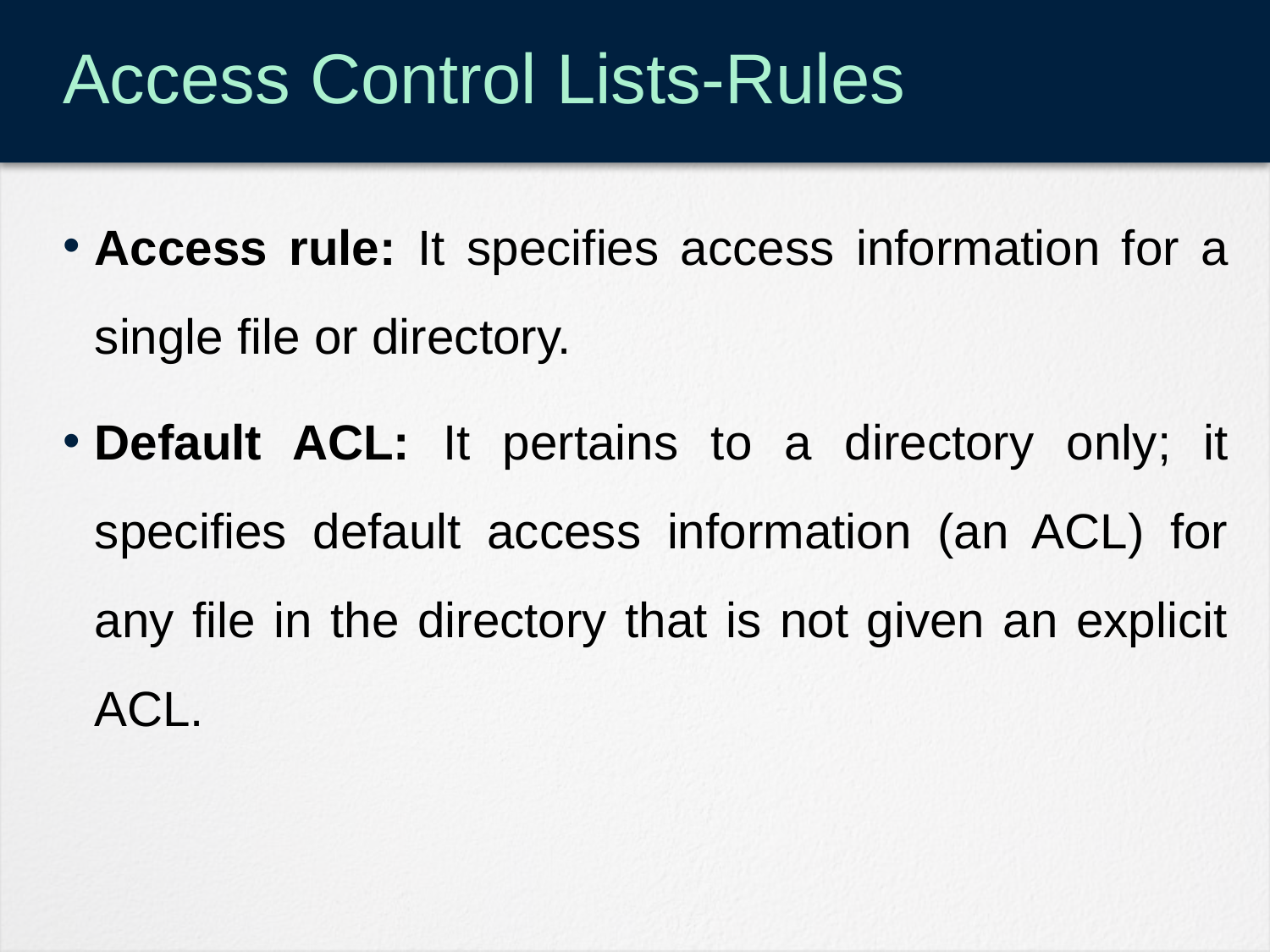

# Access Control Lists-Rules
Access rule: It specifies access information for a single file or directory.
Default ACL: It pertains to a directory only; it specifies default access information (an ACL) for any file in the directory that is not given an explicit ACL.